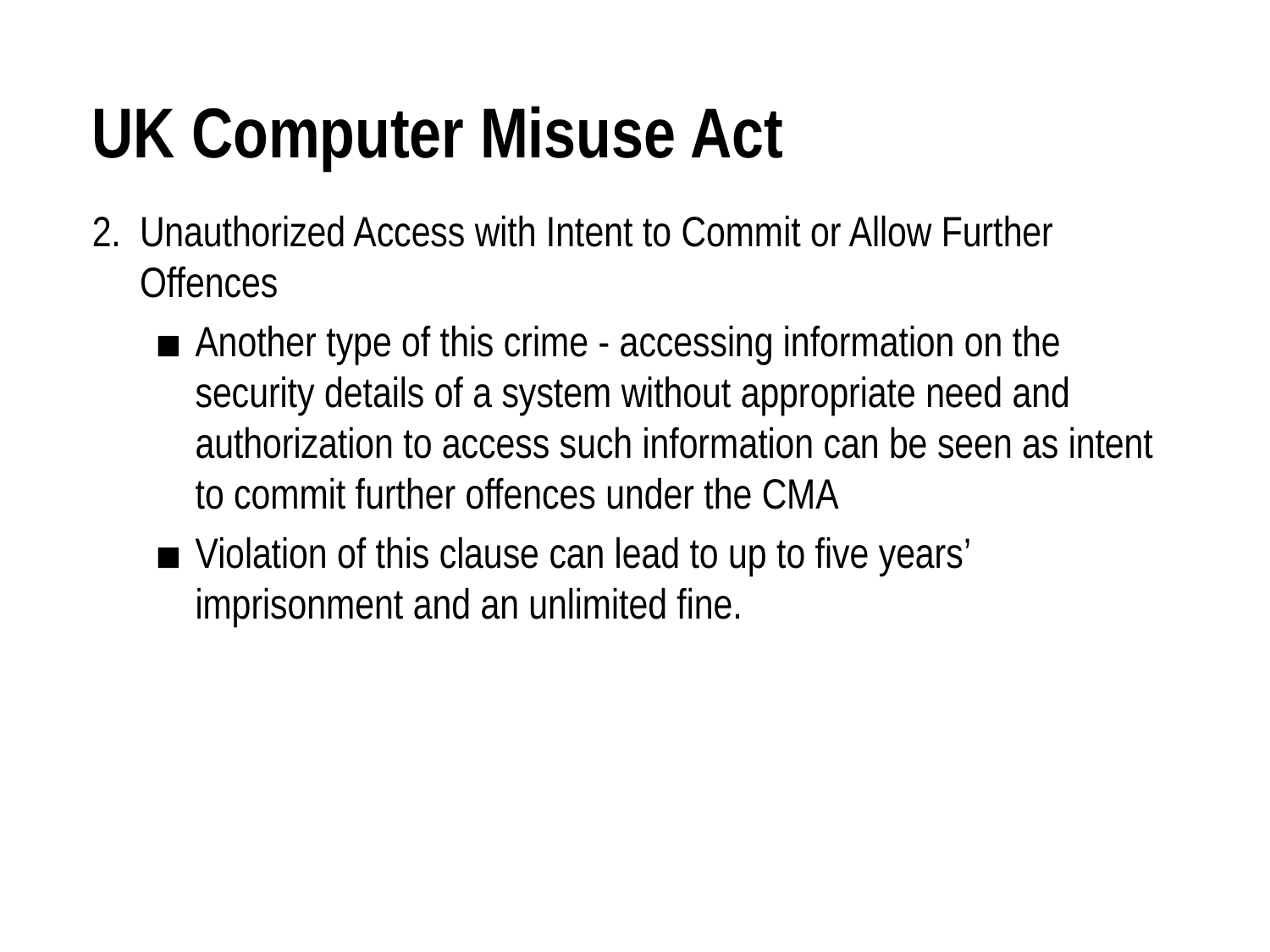

# UK Computer Misuse Act
2.	Unauthorized Access with Intent to Commit or Allow Further Offences
Another type of this crime - accessing information on the security details of a system without appropriate need and authorization to access such information can be seen as intent to commit further offences under the CMA
Violation of this clause can lead to up to five years’ imprisonment and an unlimited fine.
Laws against Computer Misuse